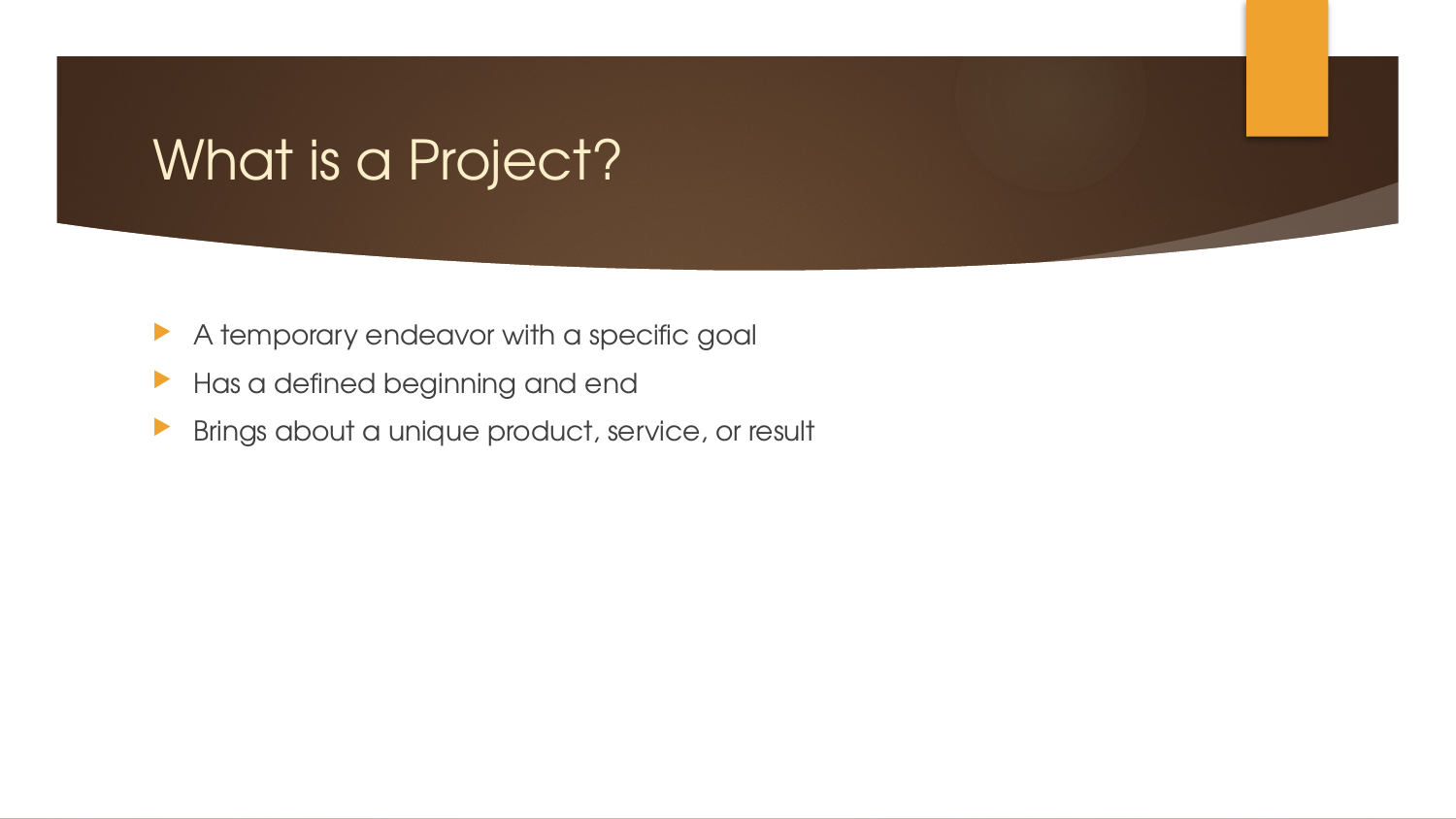

# What is a Project?
A temporary endeavor with a specific goal
Has a defined beginning and end
Brings about a unique product, service, or result